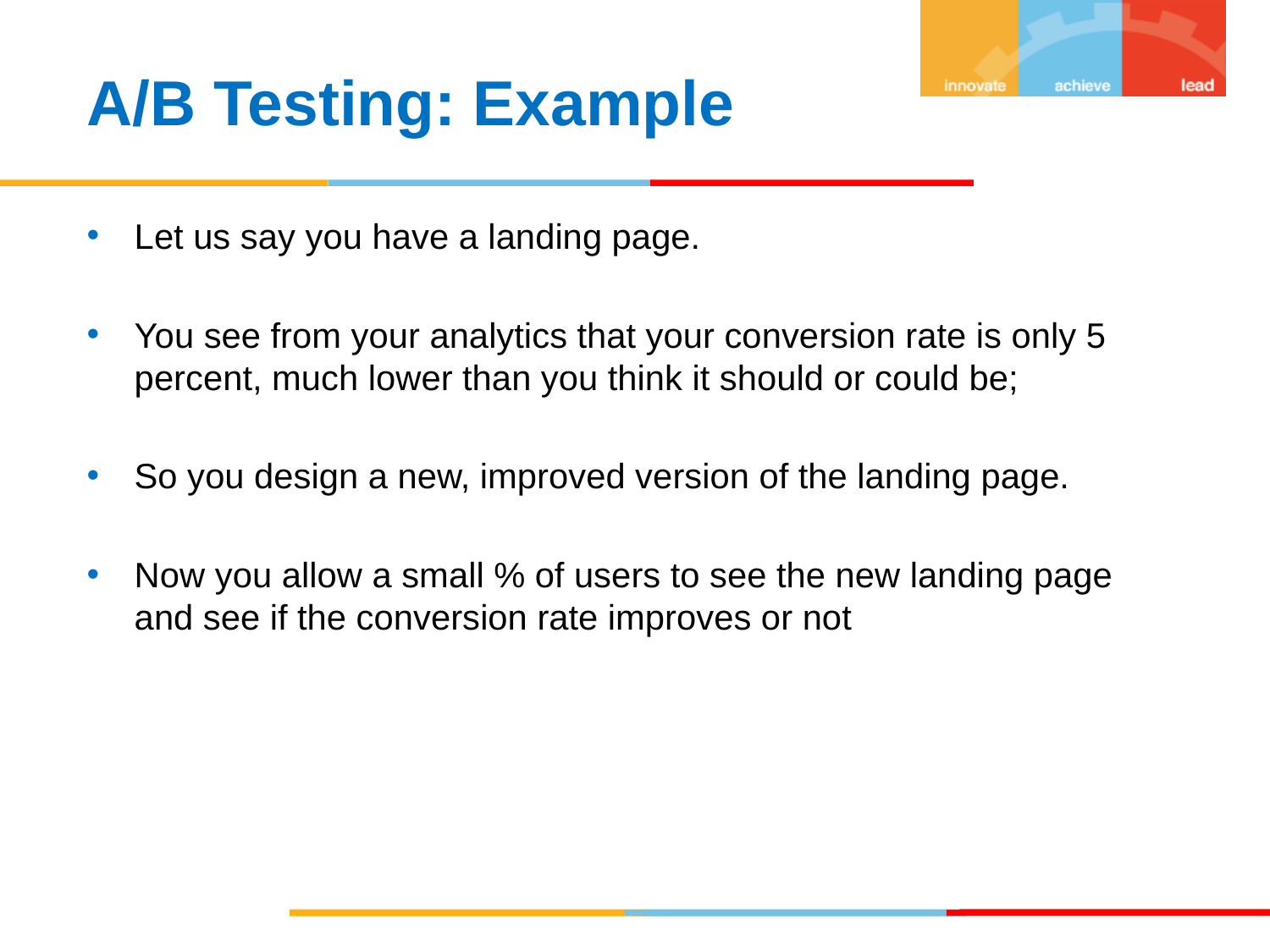

A/B Testing: Example
Let us say you have a landing page.

You see from your analytics that your conversion rate is only 5 percent, much lower than you think it should or could be;

So you design a new, improved version of the landing page.

Now you allow a small % of users to see the new landing page and see if the conversion rate improves or not